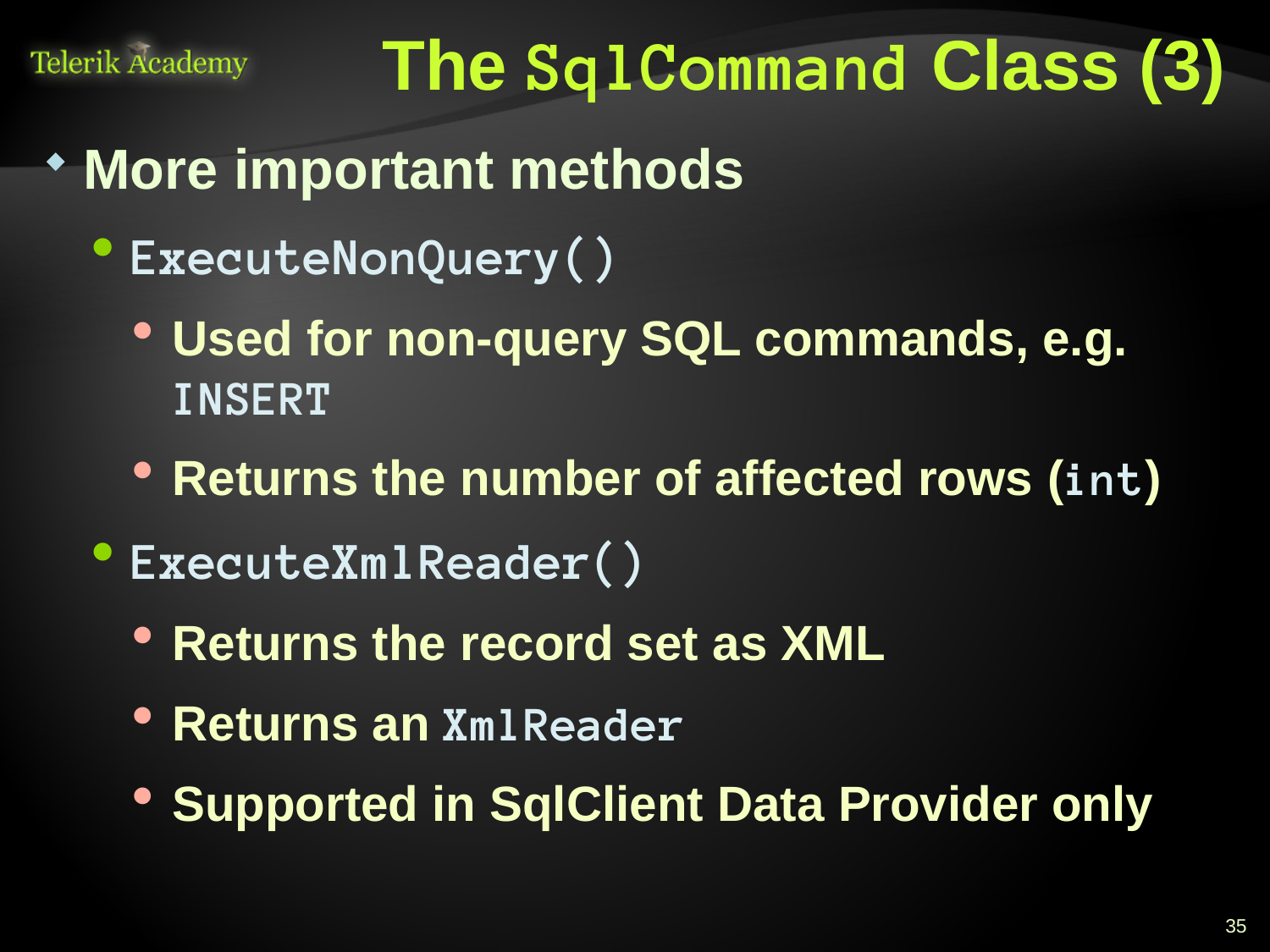

# The SqlCommand Class (3)
More important methods
ExecuteNonQuery()
Used for non-query SQL commands, e.g. INSERT
Returns the number of affected rows (int)
ExecuteXmlReader()
Returns the record set as XML
Returns an XmlReader
Supported in SqlClient Data Provider only
35